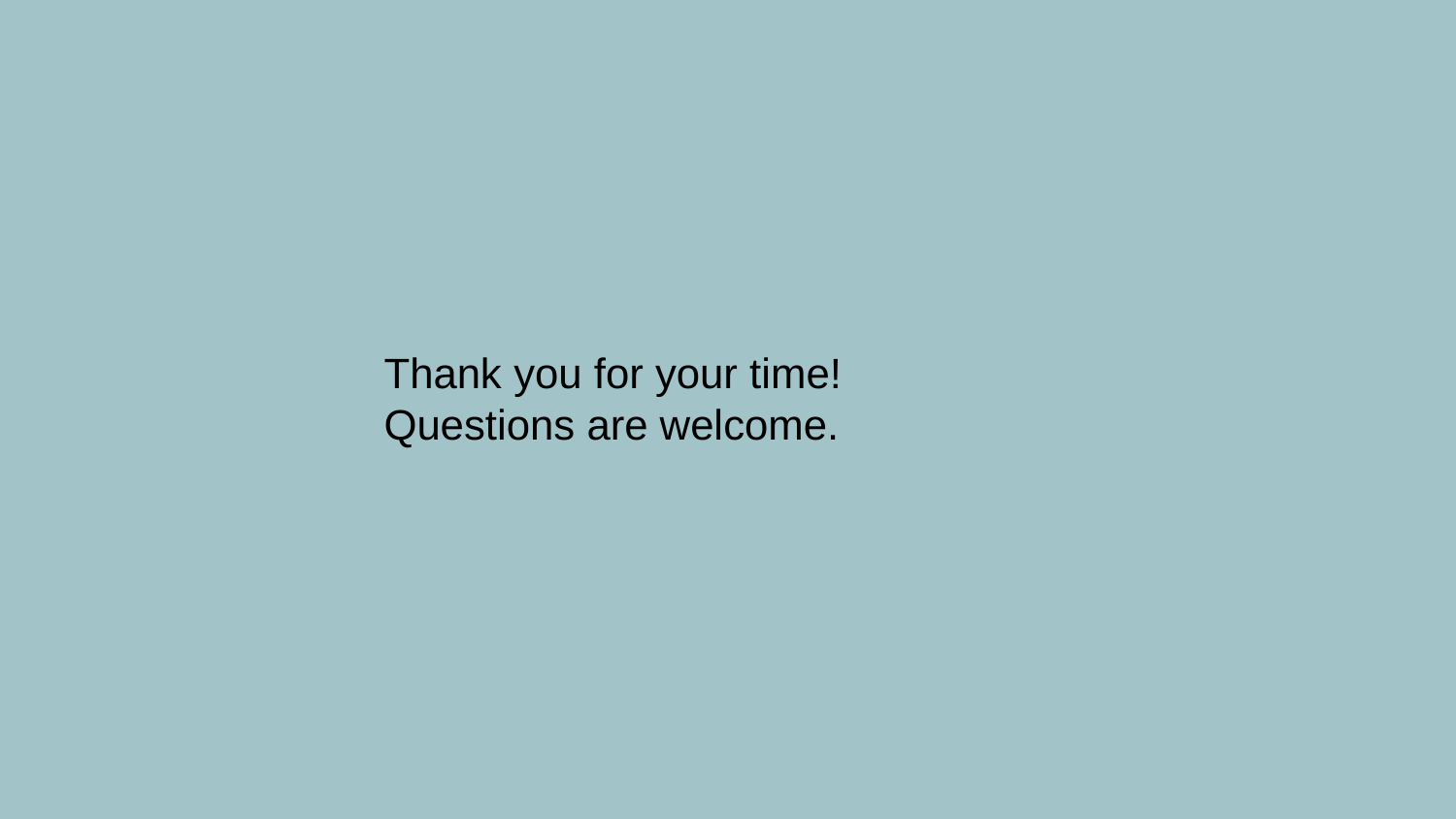

# Thank you for your time!
Questions are welcome.